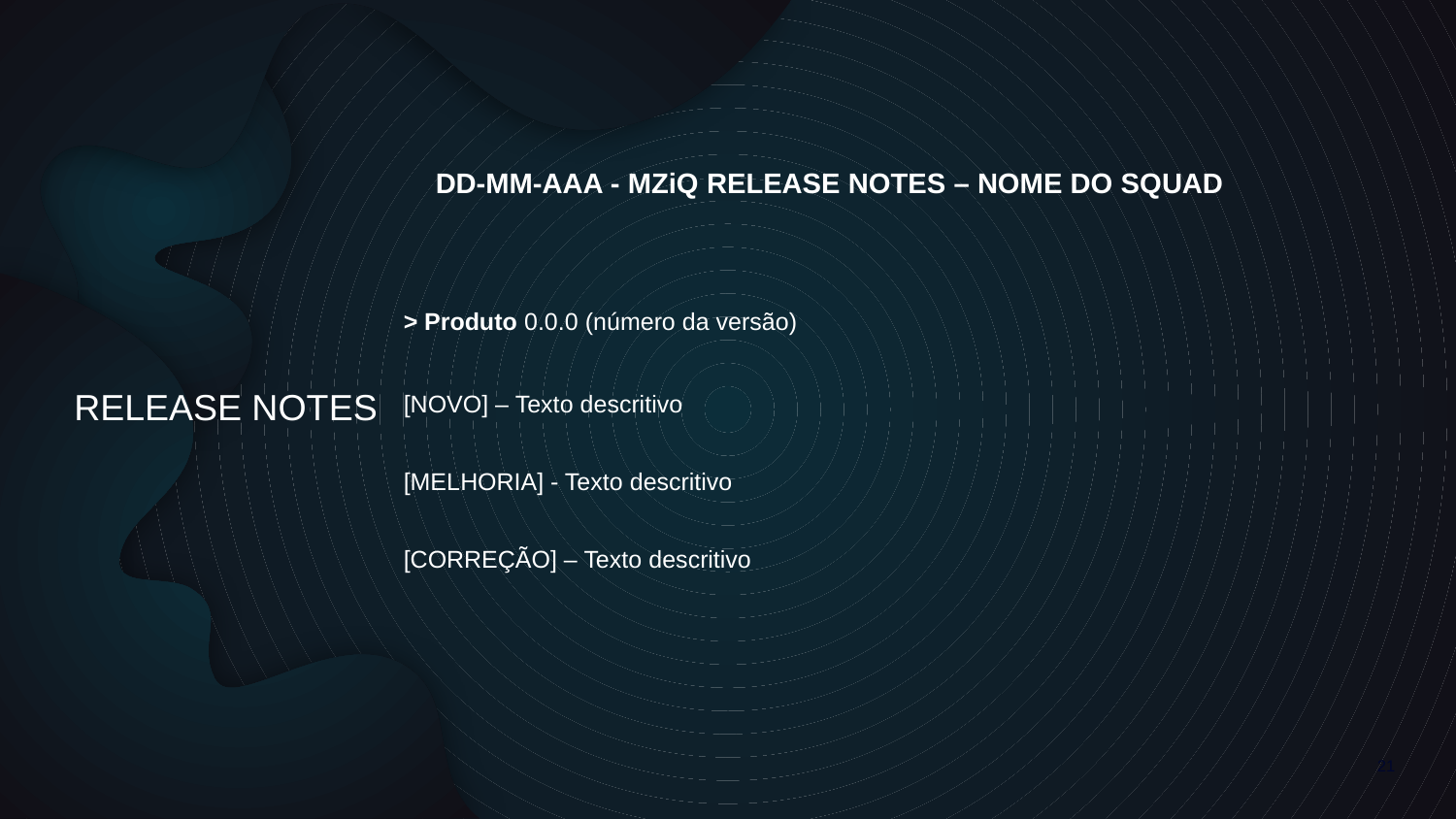

# RELEASE NOTES
DD-MM-AAA - MZiQ RELEASE NOTES – NOME DO SQUAD

> Produto 0.0.0 (número da versão)
[NOVO] – Texto descritivo
[MELHORIA] - Texto descritivo
[CORREÇÃO] – Texto descritivo